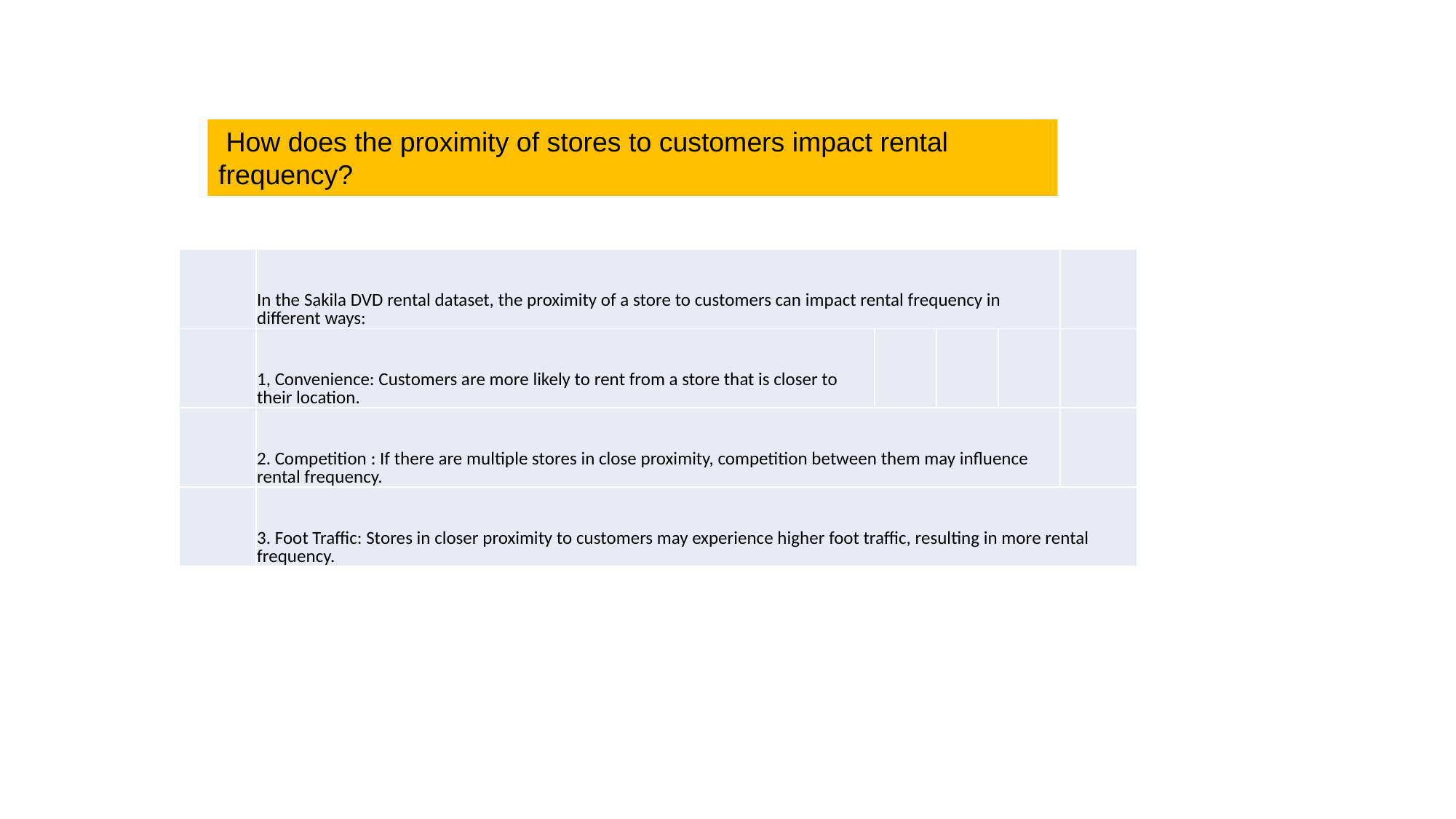

How does the proximity of stores to customers impact rental frequency?
|  | In the Sakila DVD rental dataset, the proximity of a store to customers can impact rental frequency in different ways: |  |  |  |  |
| --- | --- | --- | --- | --- | --- |
|  | 1, Convenience: Customers are more likely to rent from a store that is closer to their location. |  |  |  |  |
|  | 2. Competition : If there are multiple stores in close proximity, competition between them may influence rental frequency. |  |  |  |  |
|  | 3. Foot Traffic: Stores in closer proximity to customers may experience higher foot traffic, resulting in more rental frequency. |  |  |  |  |